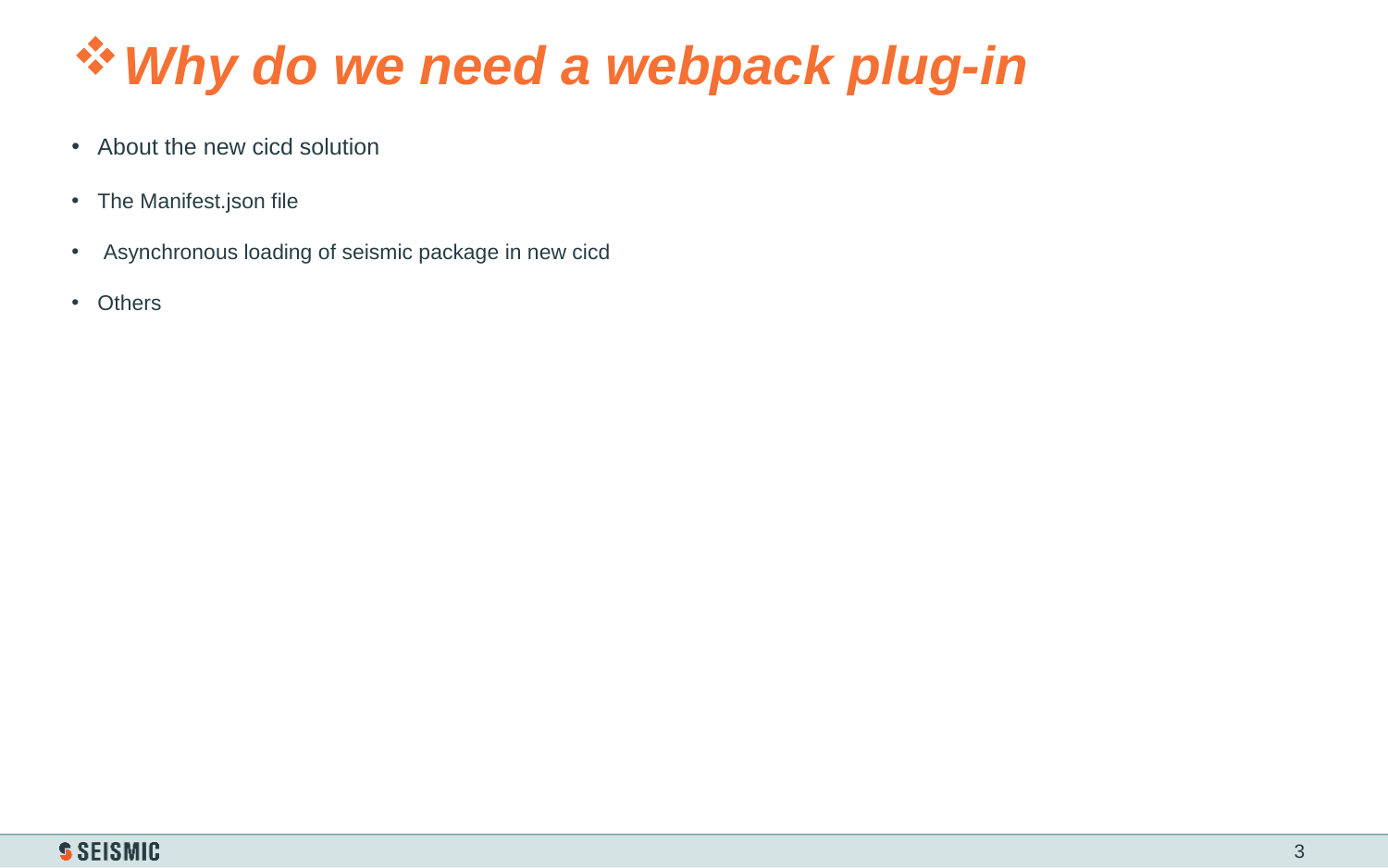

# Why do we need a webpack plug-in
About the new cicd solution

The Manifest.json file

 Asynchronous loading of seismic package in new cicd

Others